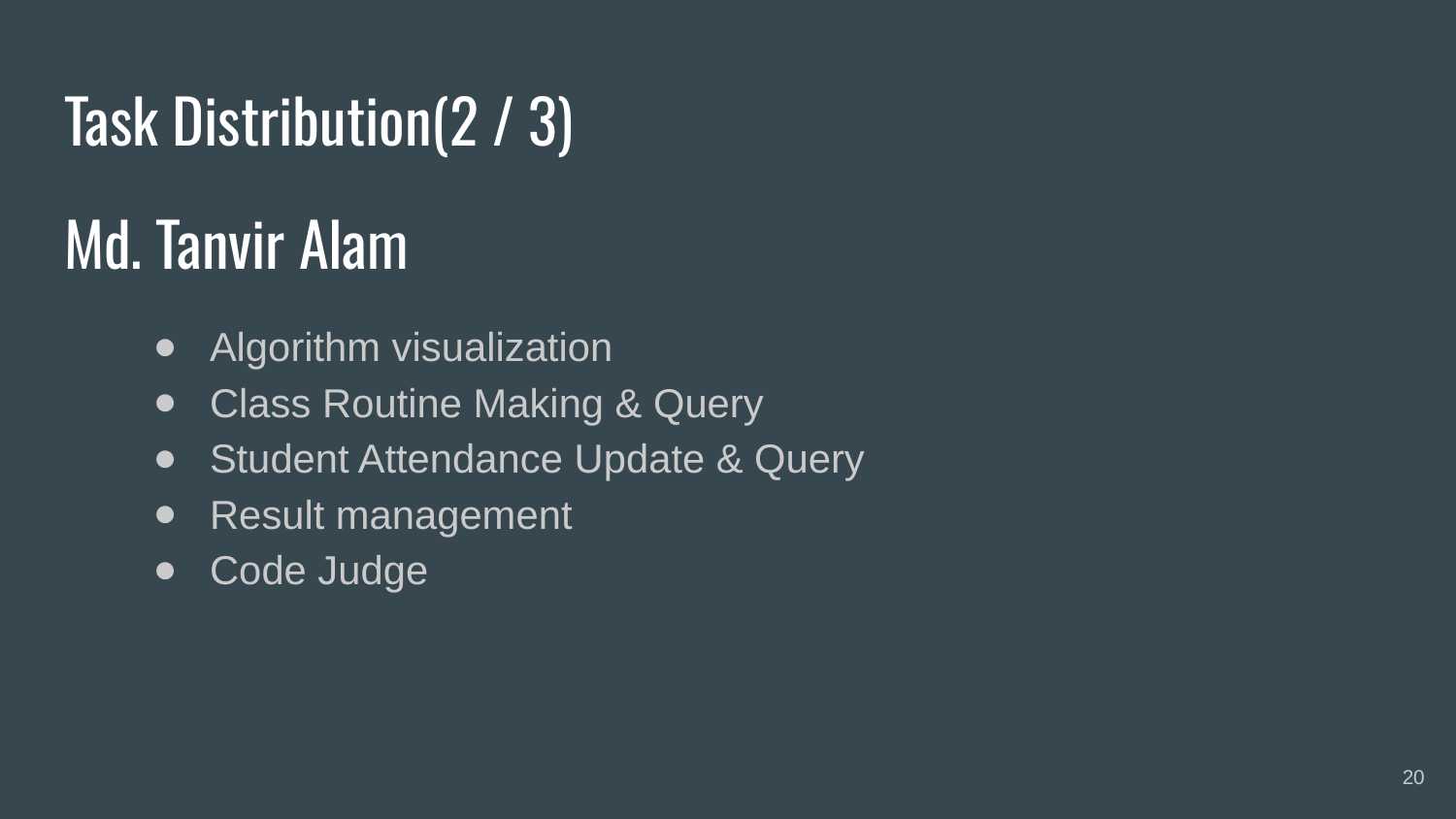

# Task Distribution(2 / 3)
Md. Tanvir Alam
Algorithm visualization
Class Routine Making & Query
Student Attendance Update & Query
Result management
Code Judge

20